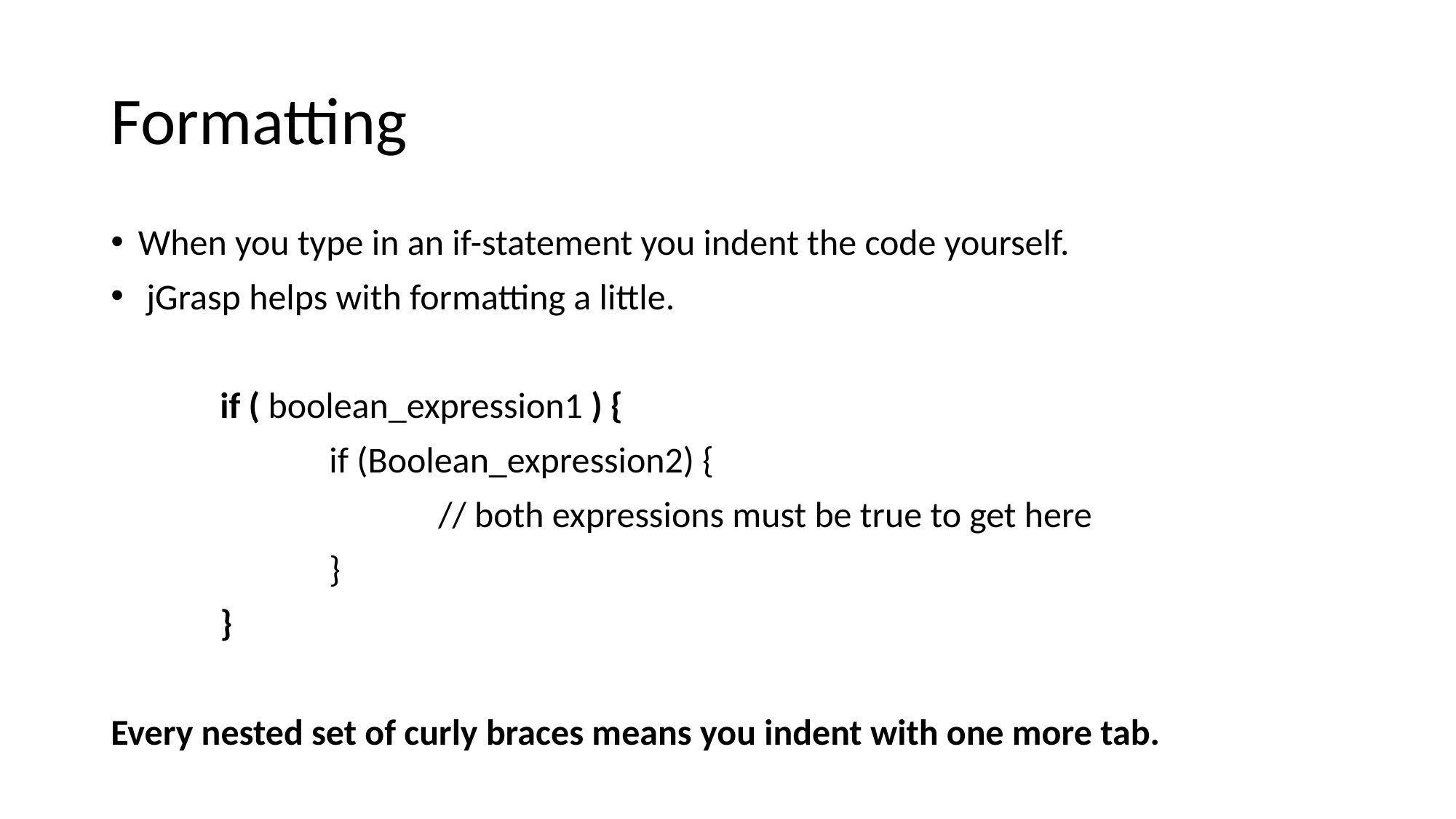

# Formatting
When you type in an if-statement you indent the code yourself.
 jGrasp helps with formatting a little.

	if ( boolean_expression1 ) {
		if (Boolean_expression2) {
			// both expressions must be true to get here
		}
	}

Every nested set of curly braces means you indent with one more tab.